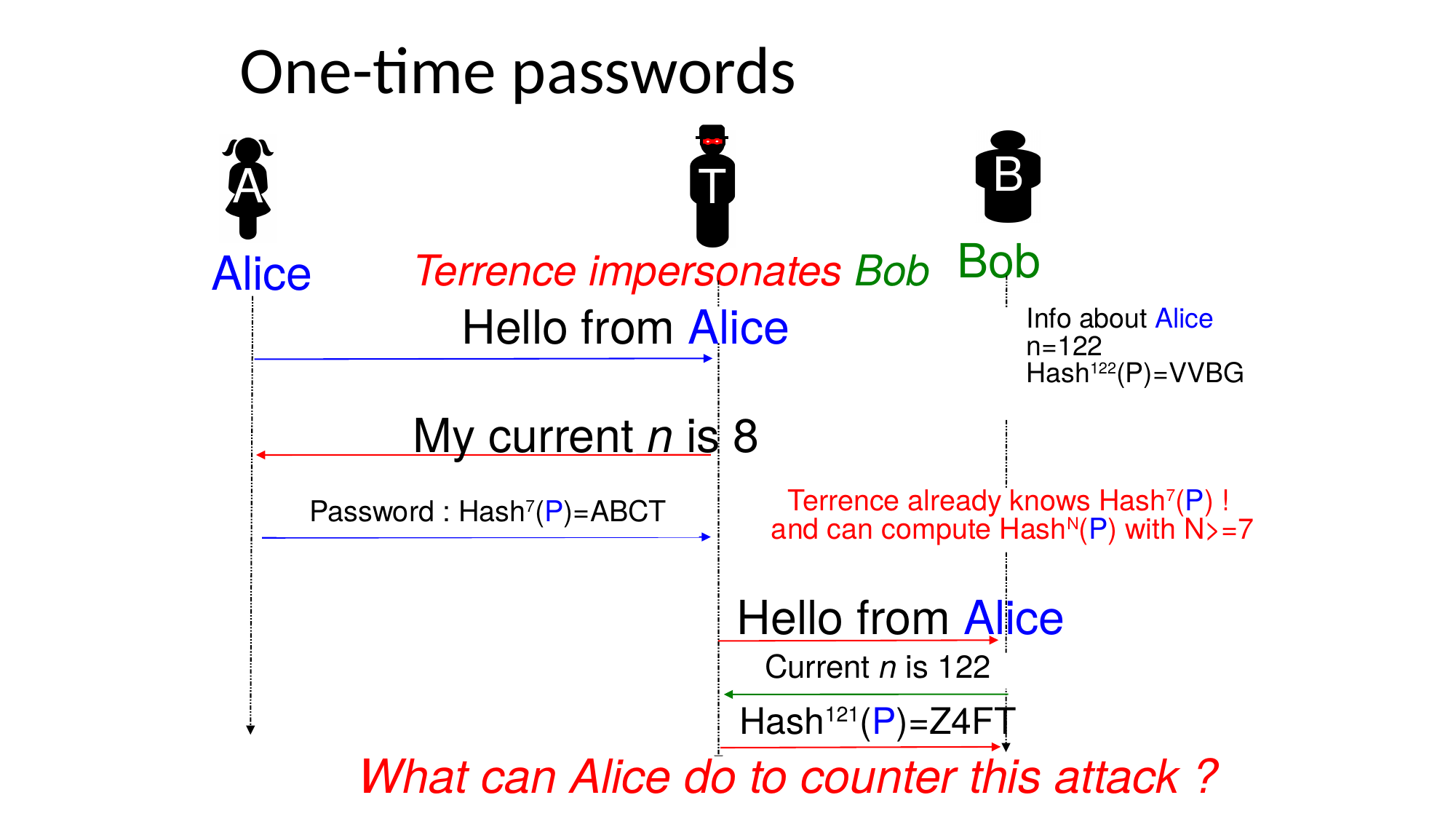

# One-time passwords

T

B

A
Bob
Terrence impersonates Bob
Alice

Hello from Alice

Info about Alice
n=122
Hash122(P)=VVBG

My current n is 8

Terrence already knows Hash7(P) !
and can compute HashN(P) with N>=7

Password : Hash7(P)=ABCT

Hello from Alice

Current n is 122

Hash121(P)=Z4FT

What can Alice do to counter this attack ?